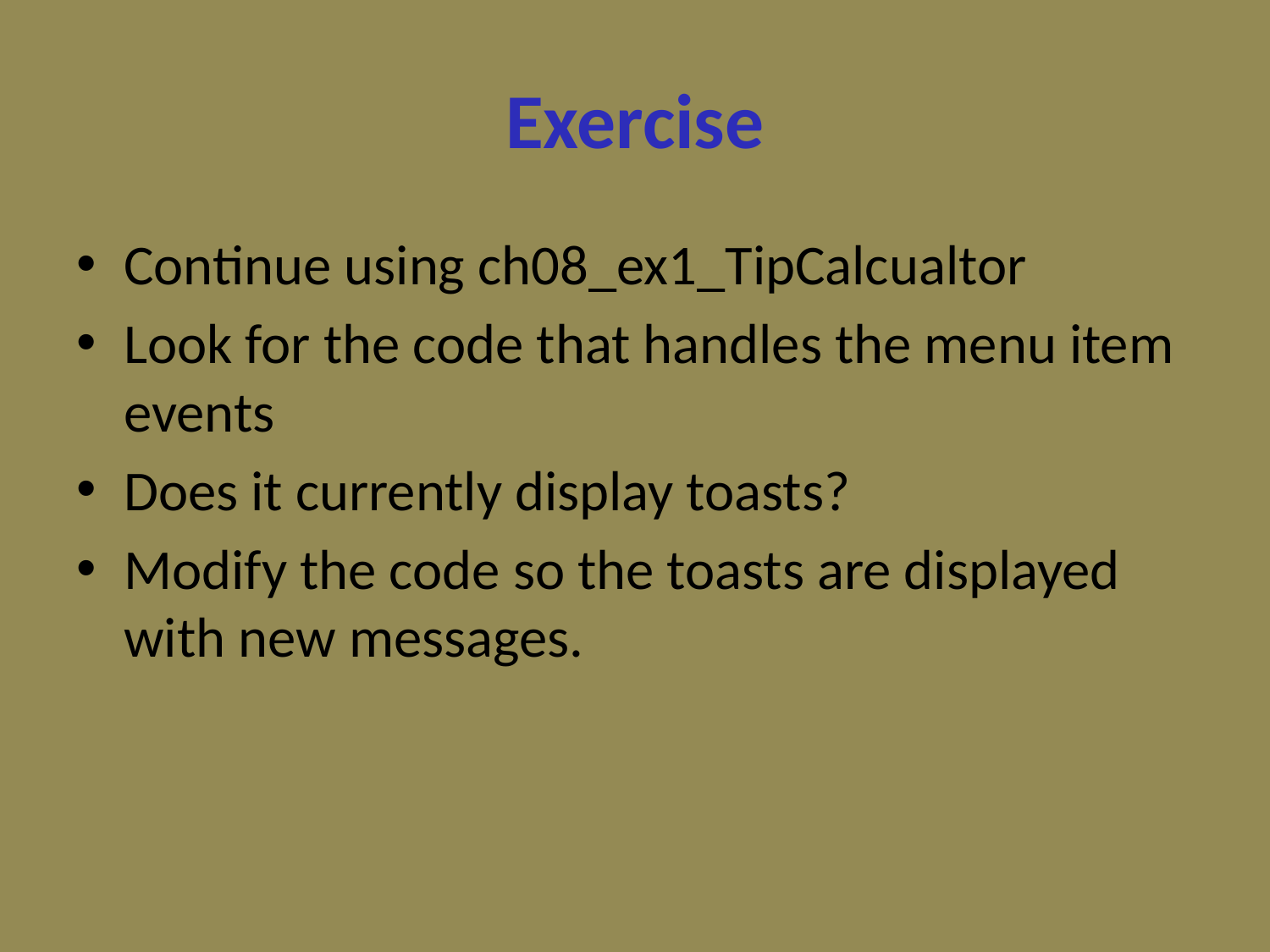

# Exercise
Continue using ch08_ex1_TipCalcualtor
Look for the code that handles the menu item events
Does it currently display toasts?
Modify the code so the toasts are displayed with new messages.